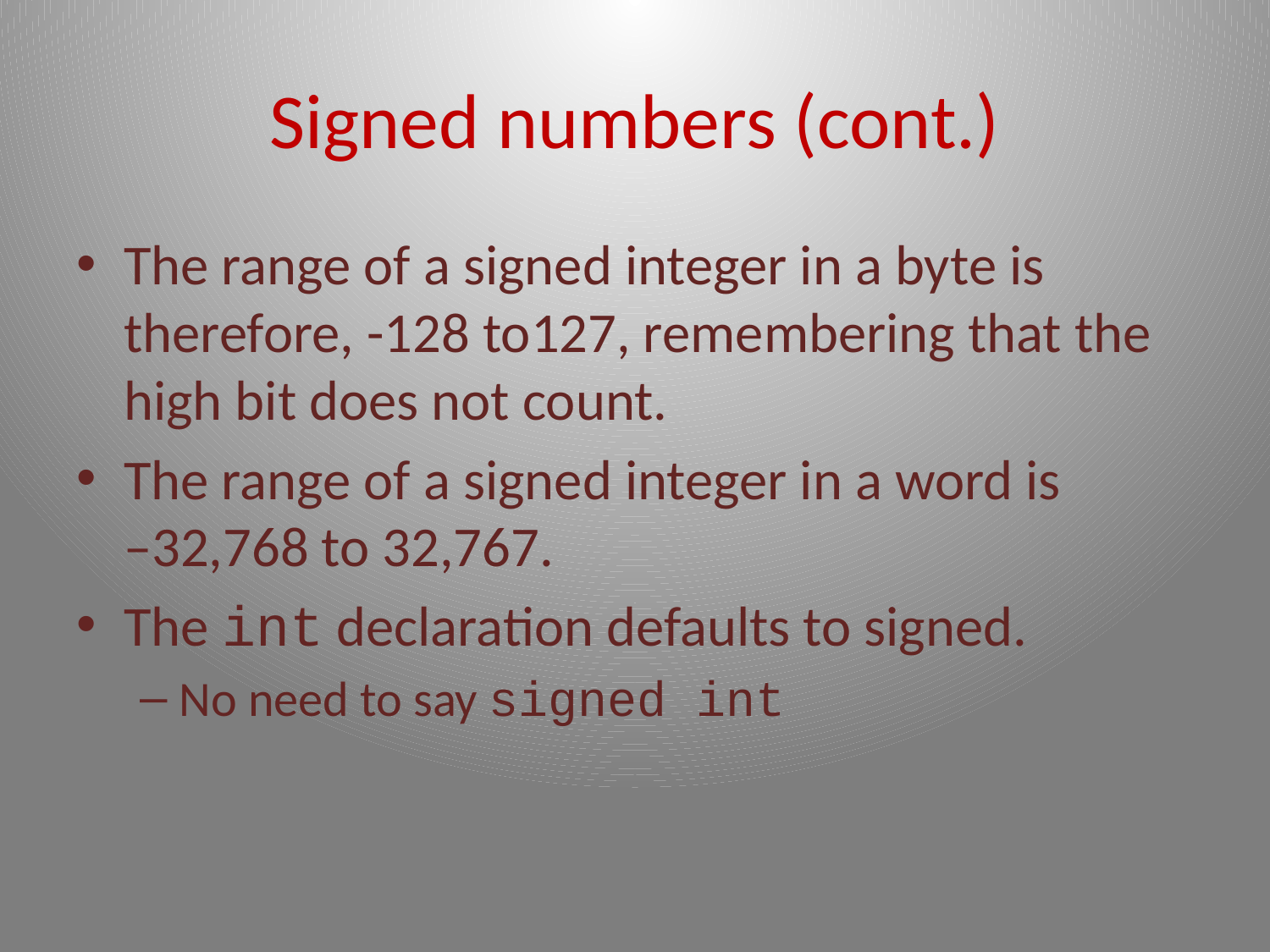

# Signed numbers (cont.)
The range of a signed integer in a byte is therefore, -128 to127, remembering that the high bit does not count.
The range of a signed integer in a word is         –32,768 to 32,767.
The int declaration defaults to signed.
No need to say signed int